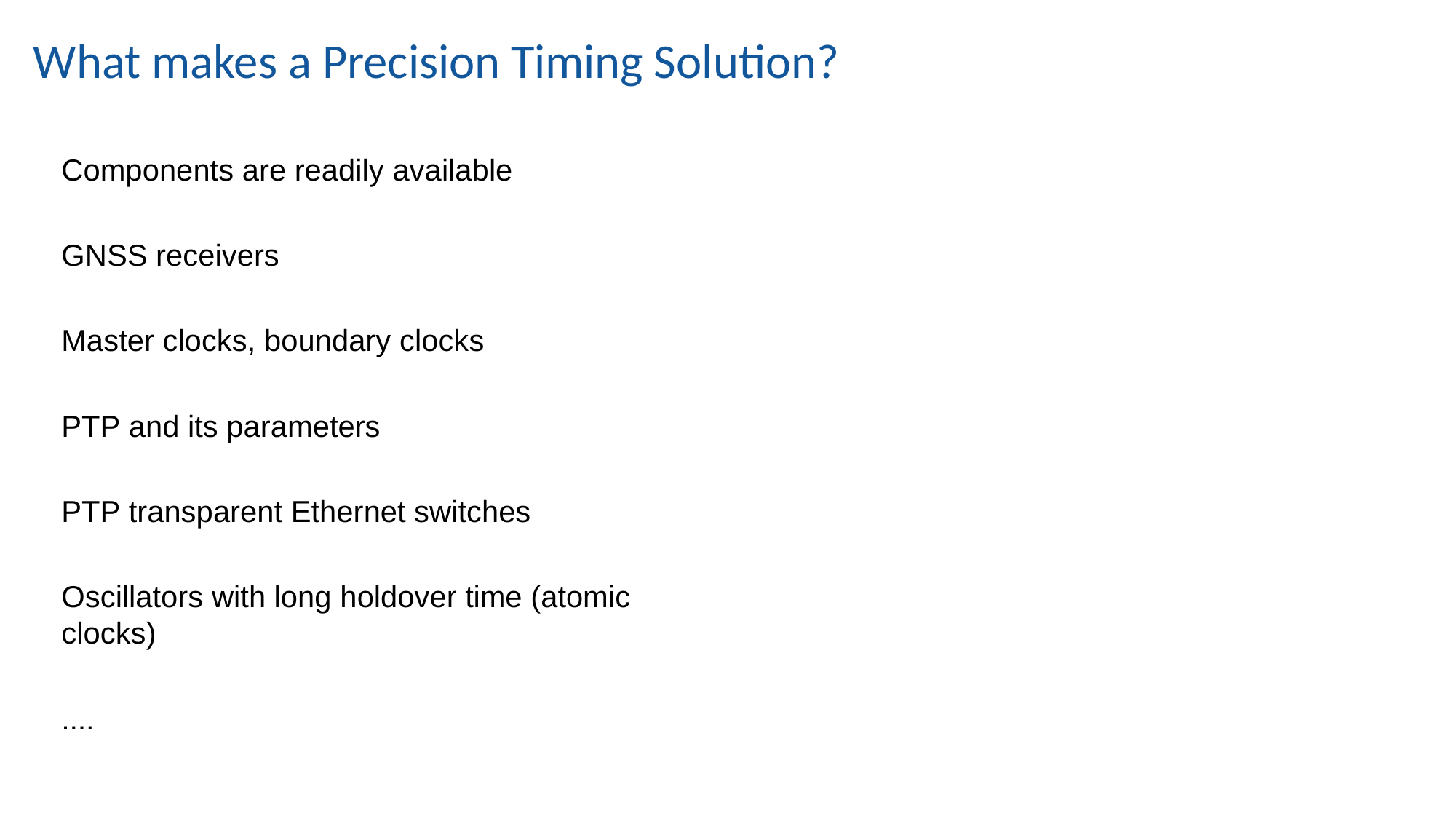

# What makes a Precision Timing Solution?
Components are readily available

GNSS receivers

Master clocks, boundary clocks

PTP and its parameters

PTP transparent Ethernet switches

Oscillators with long holdover time (atomic clocks)

....